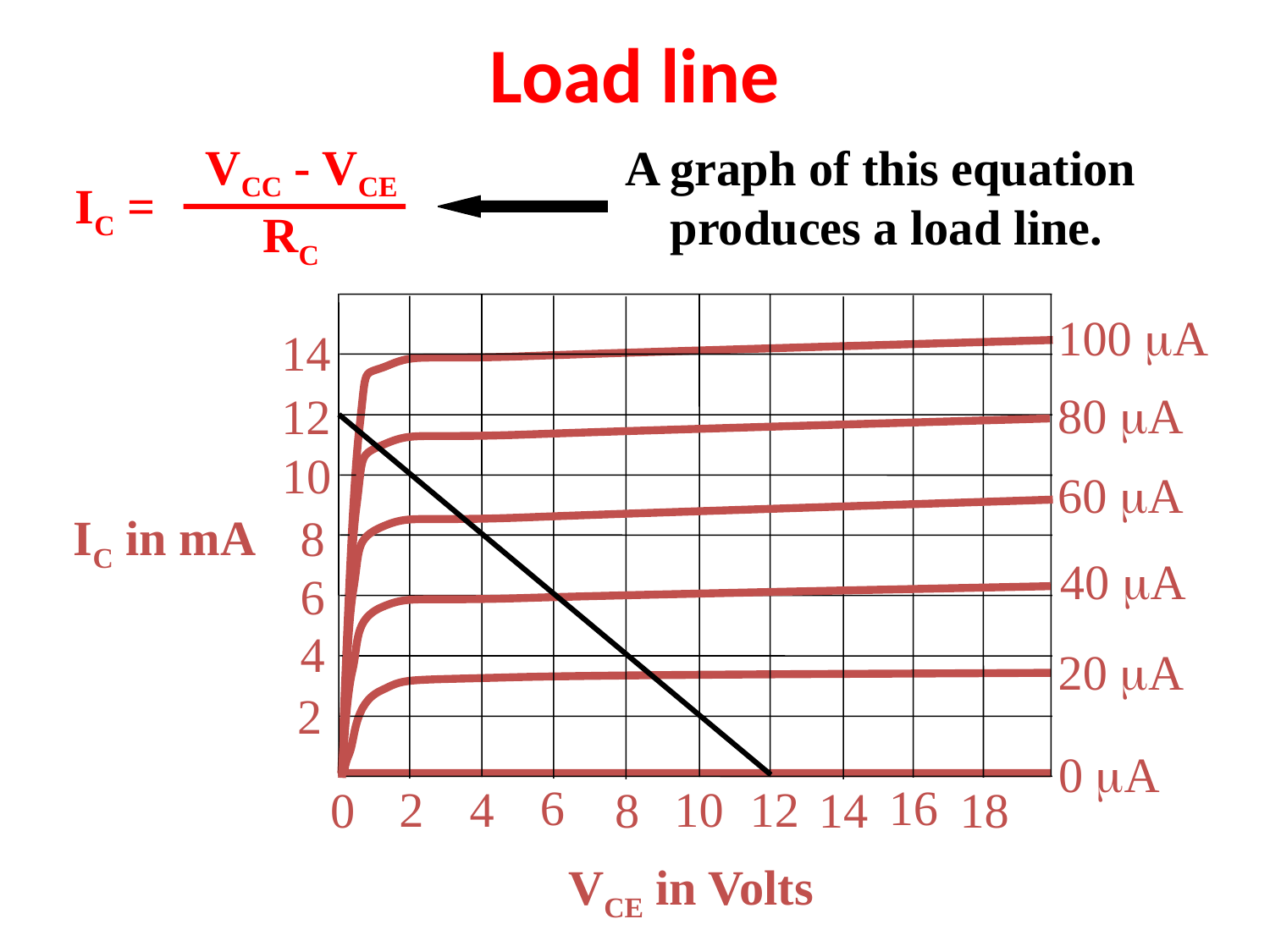

Load line
VCC - VCE
A graph of this equation
produces a load line.
IC =

RC

100 μA

14
80 μA

12

10
60 μA

IC in mA
8
40 μA

6
4
20 μA

2
0 μA

6
16
2
4
10
12
0
14
18
8
VCE in Volts